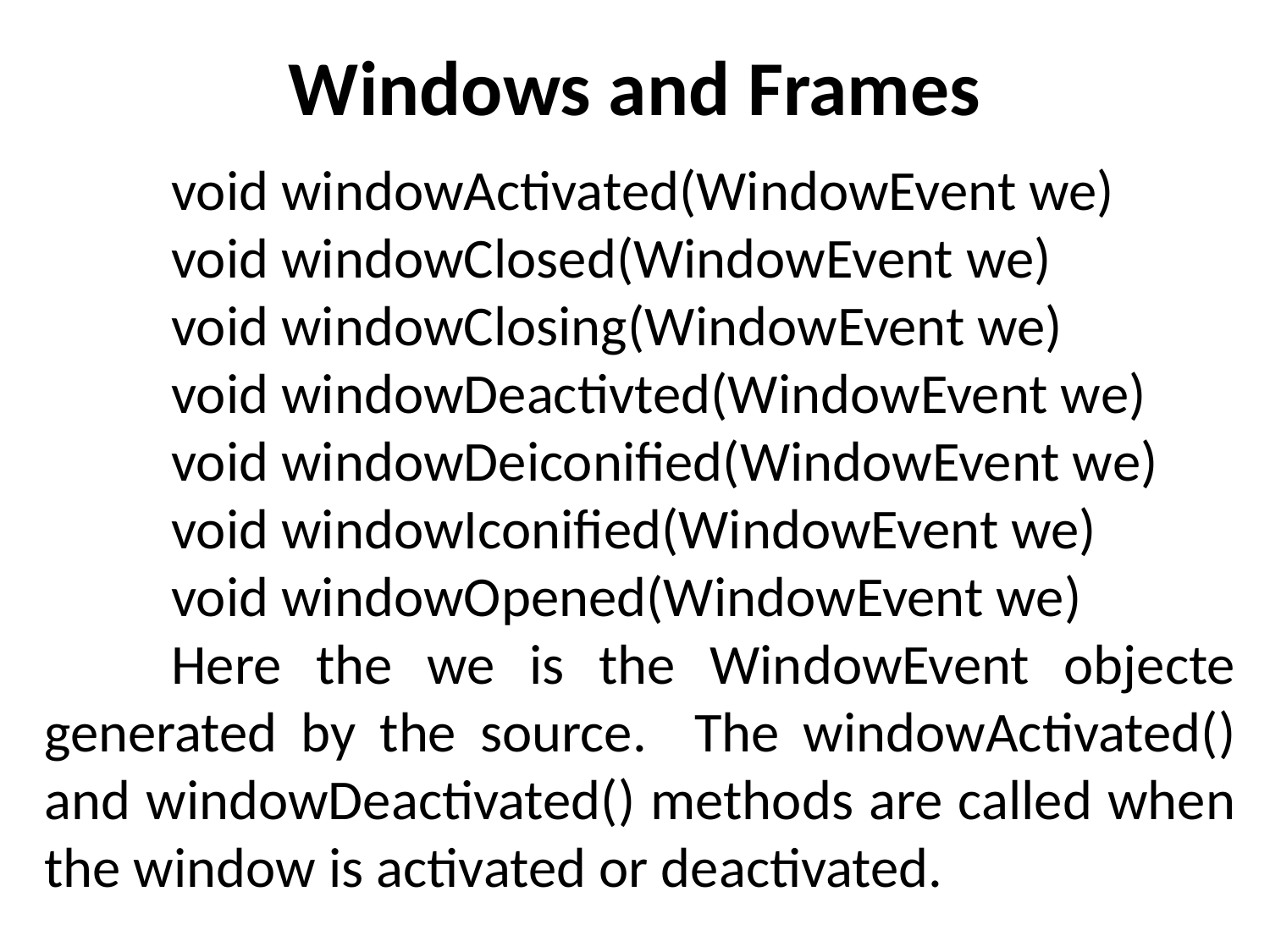

# Windows and Frames

	void windowActivated(WindowEvent we)
	void windowClosed(WindowEvent we)
	void windowClosing(WindowEvent we)
	void windowDeactivted(WindowEvent we)
	void windowDeiconified(WindowEvent we)
	void windowIconified(WindowEvent we)
	void windowOpened(WindowEvent we)
	Here the we is the WindowEvent objecte generated by the source.  The windowActivated() and windowDeactivated() methods are called when the window is activated or deactivated.